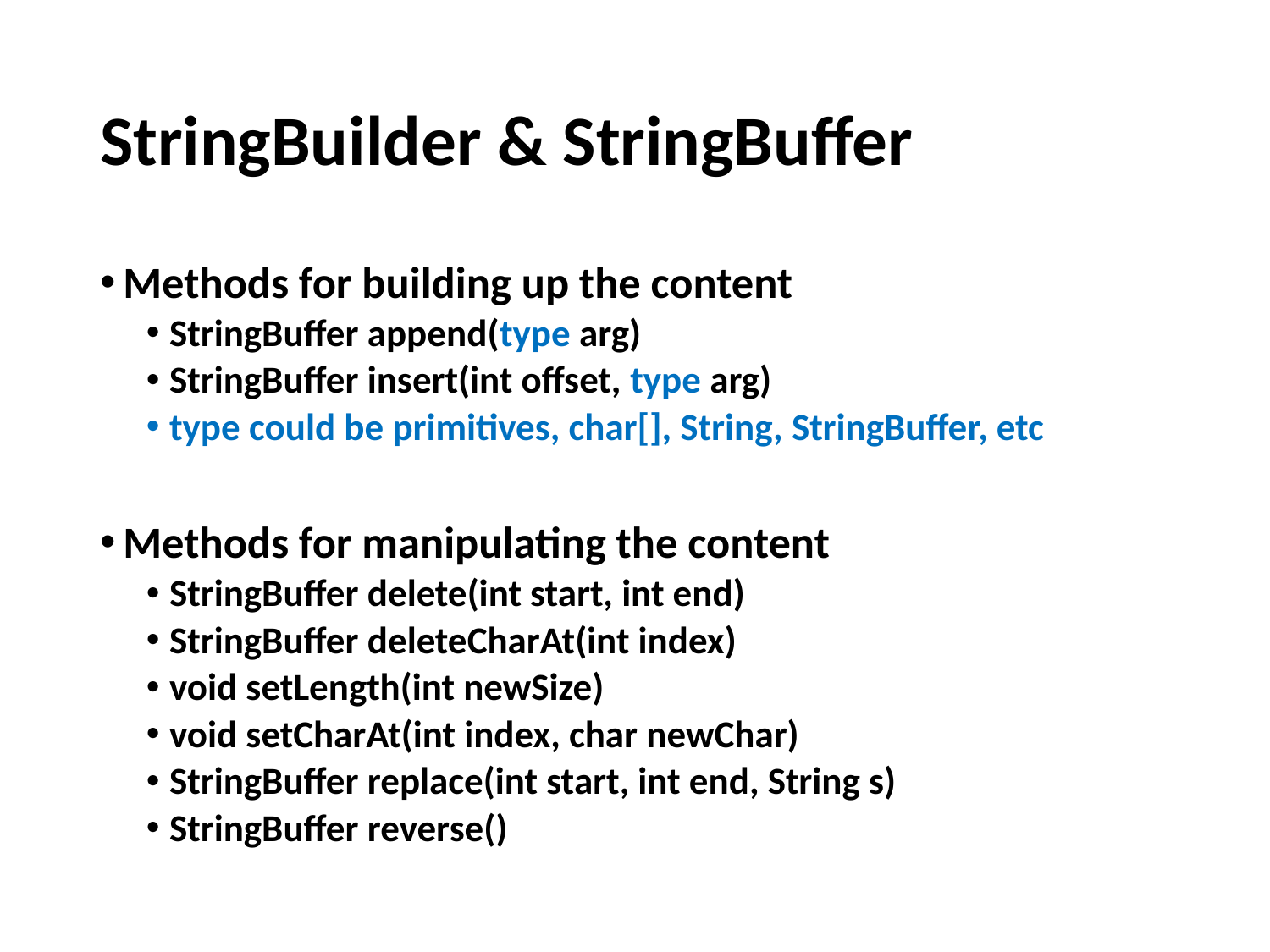

# StringBuilder & StringBuffer
Methods for building up the content
StringBuffer append(type arg)
StringBuffer insert(int offset, type arg)
type could be primitives, char[], String, StringBuffer, etc

Methods for manipulating the content
StringBuffer delete(int start, int end)
StringBuffer deleteCharAt(int index)
void setLength(int newSize)
void setCharAt(int index, char newChar)
StringBuffer replace(int start, int end, String s)
StringBuffer reverse()